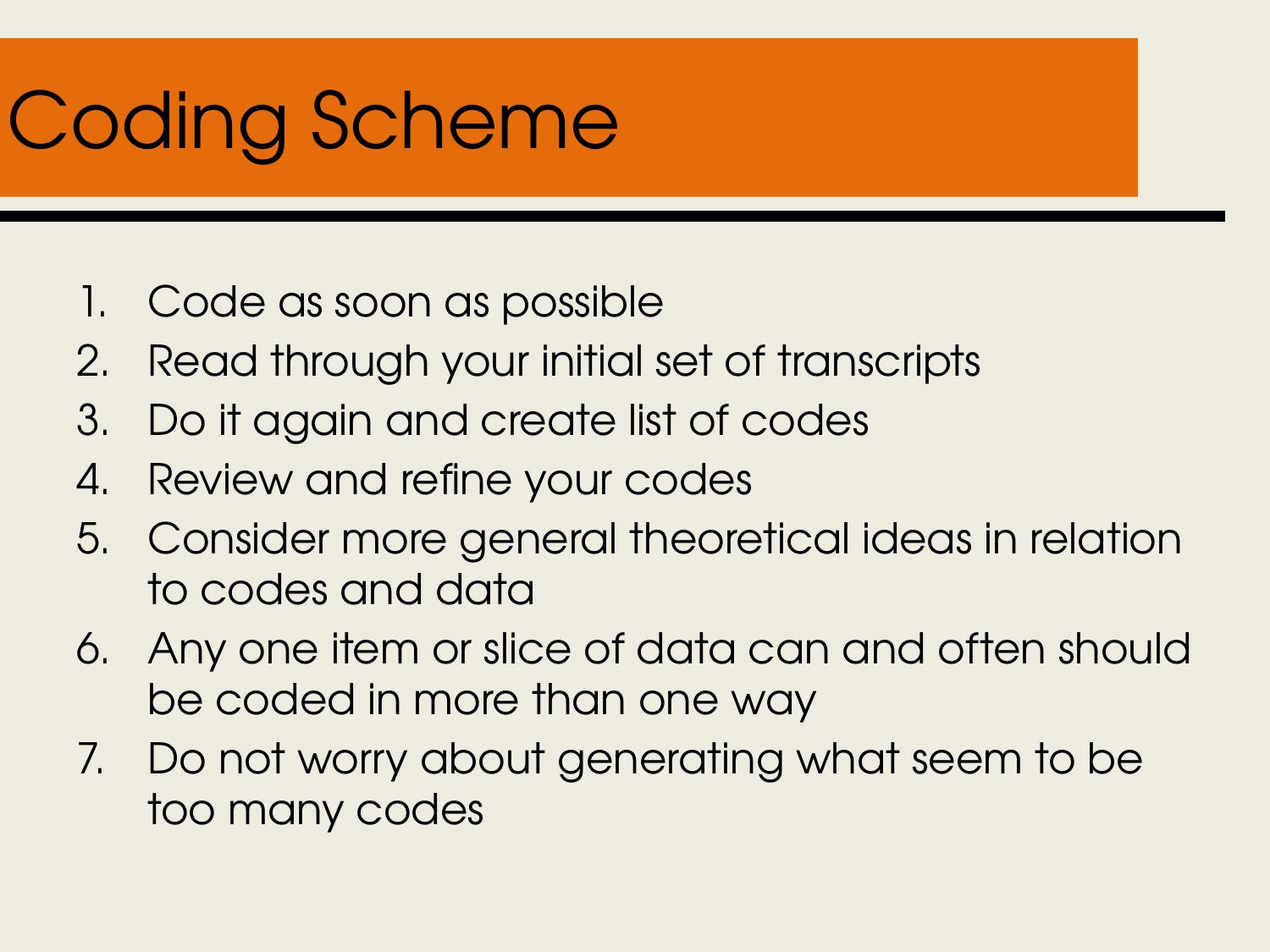

# Coding Scheme
Code as soon as possible
Read through your initial set of transcripts
Do it again and create list of codes
Review and refine your codes
Consider more general theoretical ideas in relation to codes and data
Any one item or slice of data can and often should be coded in more than one way
Do not worry about generating what seem to be too many codes